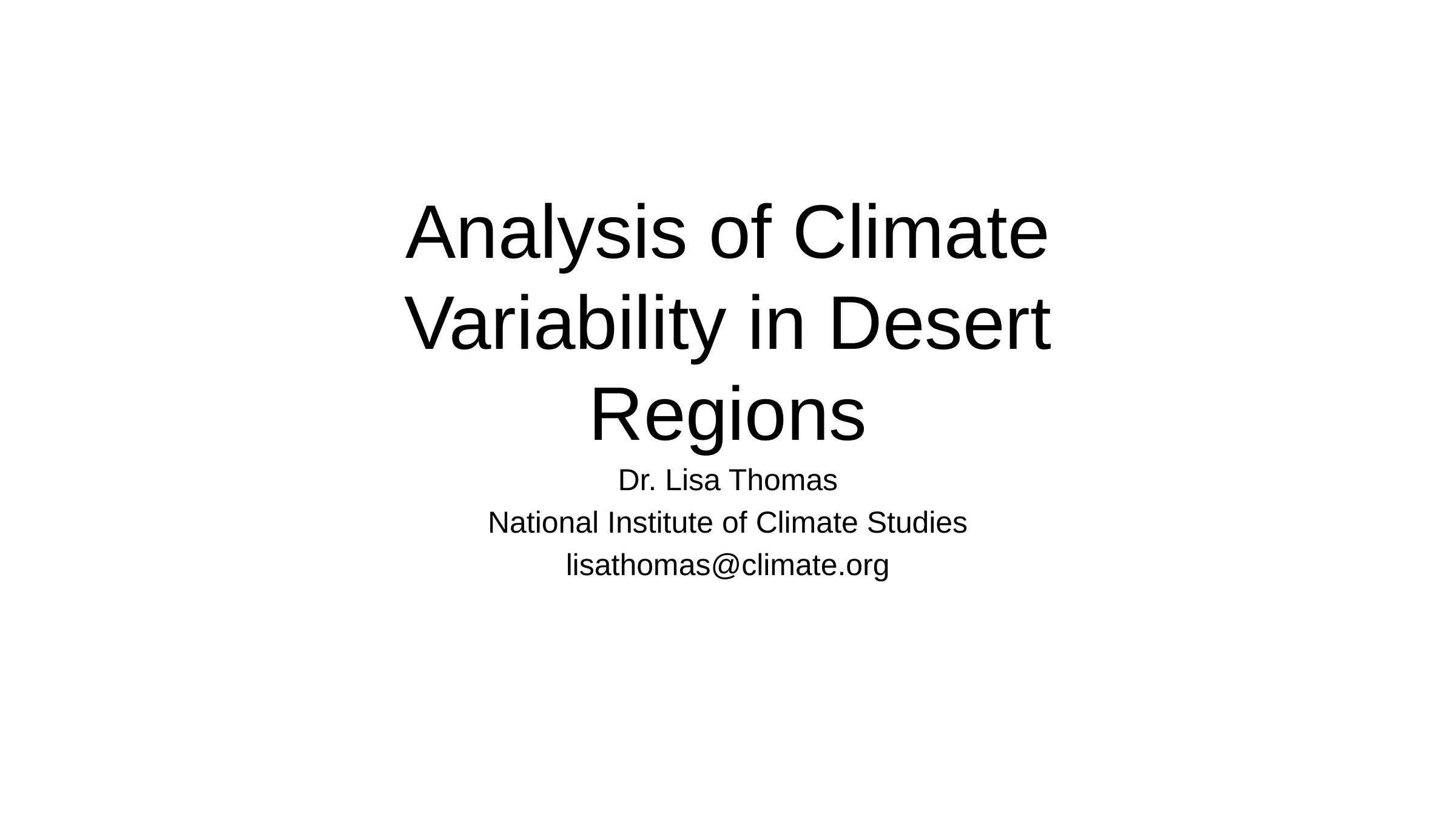

# Analysis of Climate Variability in Desert Regions
Dr. Lisa Thomas
National Institute of Climate Studies
lisathomas@climate.org